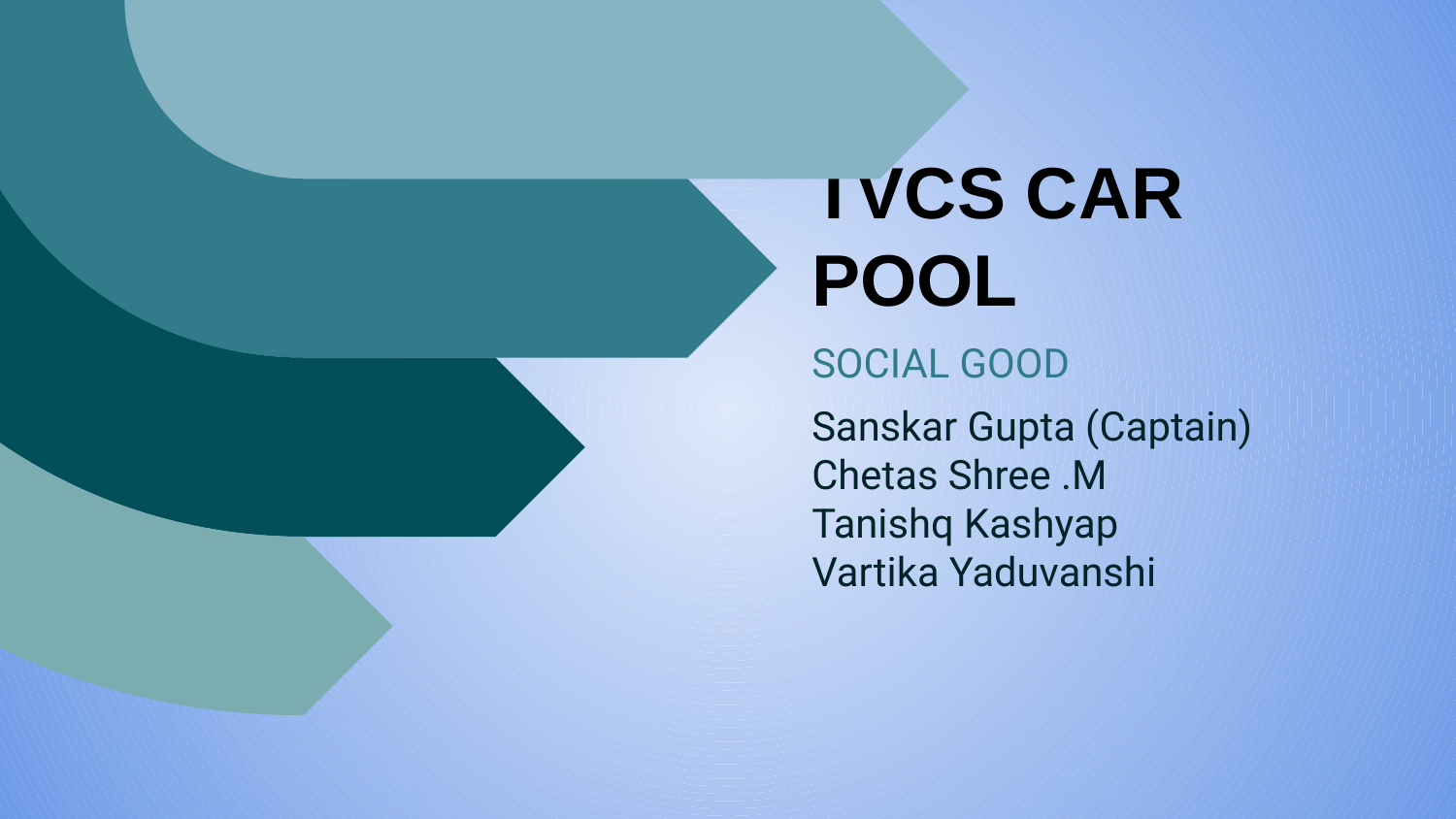

# TVCS CAR POOL
SOCIAL GOOD
Sanskar Gupta (Captain)
Chetas Shree .M
Tanishq Kashyap
Vartika Yaduvanshi